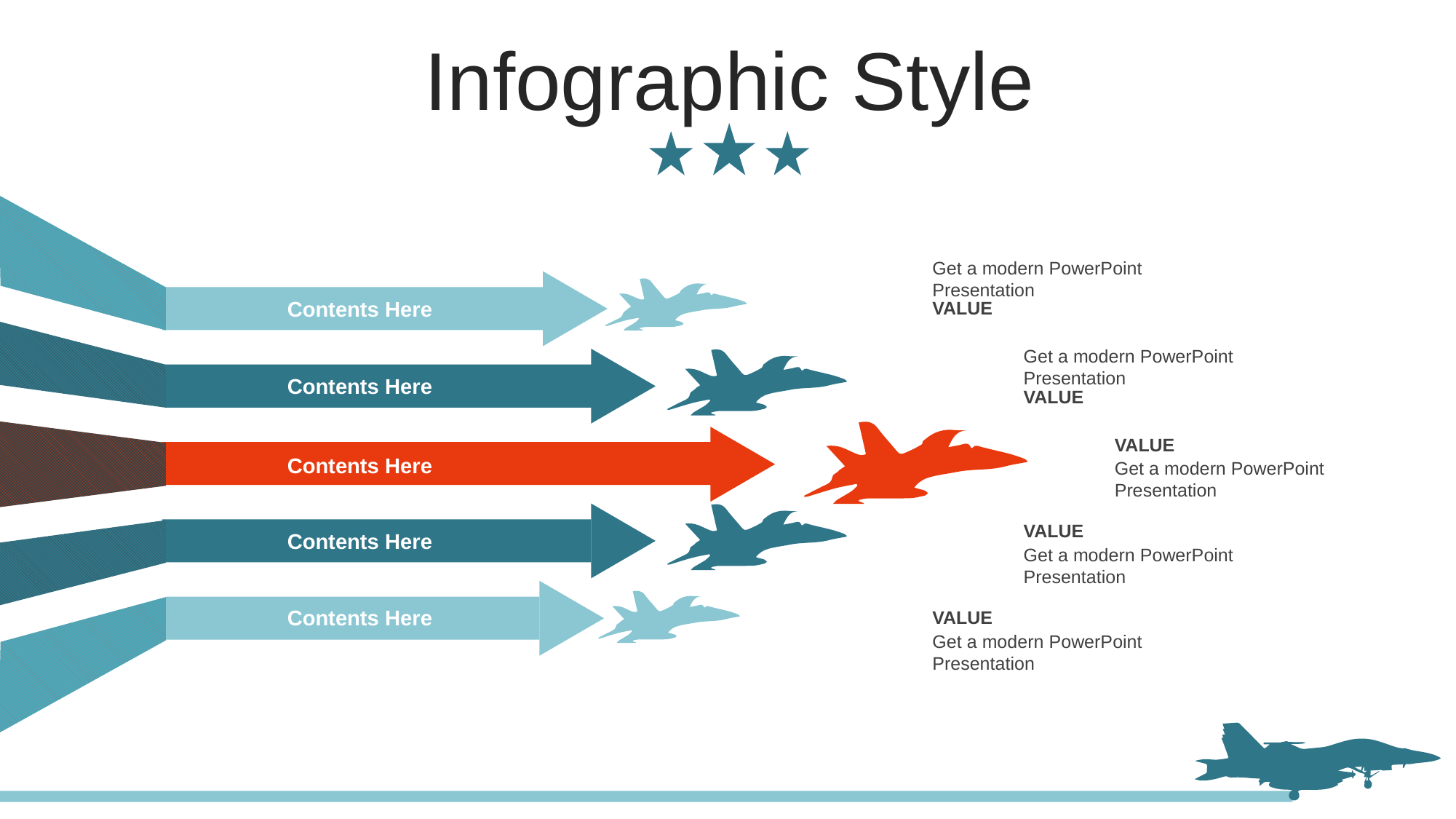

Infographic Style

Get a modern PowerPoint  Presentation
VALUE

Contents Here
Get a modern PowerPoint  Presentation
VALUE

Contents Here

VALUE
Get a modern PowerPoint  Presentation
Contents Here

VALUE
Get a modern PowerPoint  Presentation
Contents Here

Contents Here
VALUE
Get a modern PowerPoint  Presentation